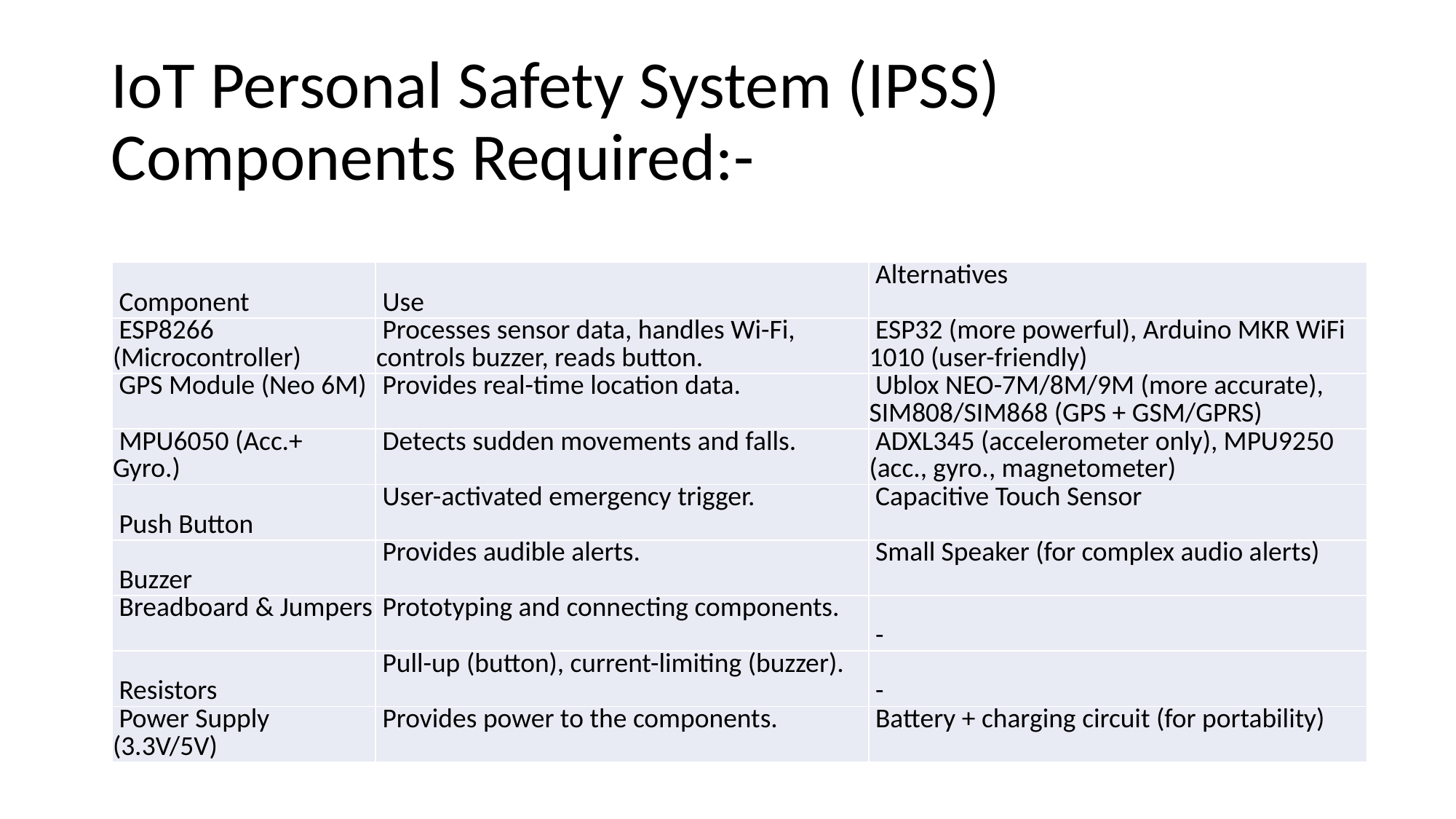

# IoT Personal Safety System (IPSS) Components Required:-
| Component | Use | Alternatives |
| --- | --- | --- |
| ESP8266 (Microcontroller) | Processes sensor data, handles Wi-Fi, controls buzzer, reads button. | ESP32 (more powerful), Arduino MKR WiFi 1010 (user-friendly) |
| GPS Module (Neo 6M) | Provides real-time location data. | Ublox NEO-7M/8M/9M (more accurate), SIM808/SIM868 (GPS + GSM/GPRS) |
| MPU6050 (Acc.+ Gyro.) | Detects sudden movements and falls. | ADXL345 (accelerometer only), MPU9250 (acc., gyro., magnetometer) |
| Push Button | User-activated emergency trigger. | Capacitive Touch Sensor |
| Buzzer | Provides audible alerts. | Small Speaker (for complex audio alerts) |
| Breadboard & Jumpers | Prototyping and connecting components. | - |
| Resistors | Pull-up (button), current-limiting (buzzer). | - |
| Power Supply (3.3V/5V) | Provides power to the components. | Battery + charging circuit (for portability) |